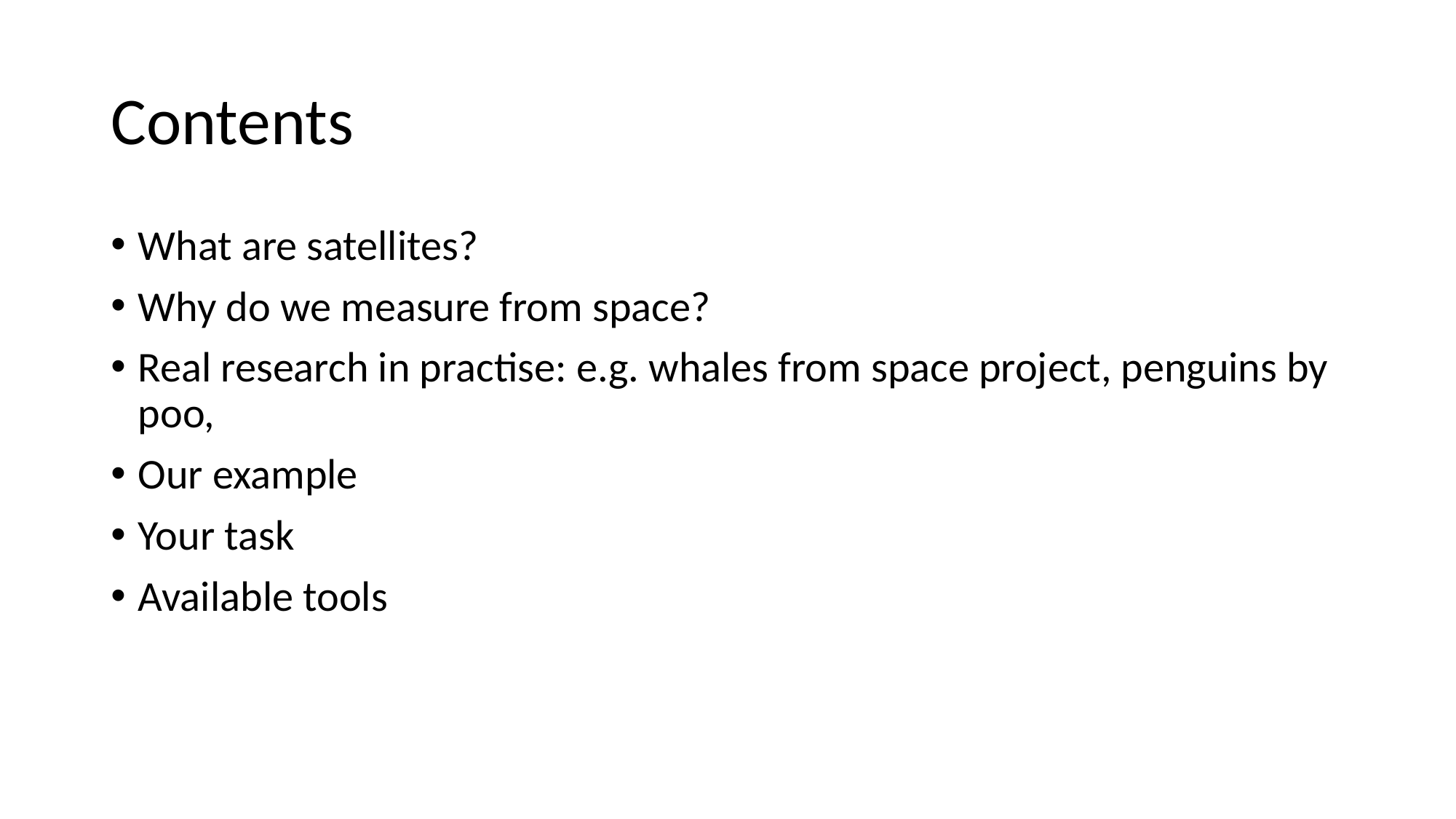

# Contents
What are satellites?
Why do we measure from space?
Real research in practise: e.g. whales from space project, penguins by poo,
Our example
Your task
Available tools